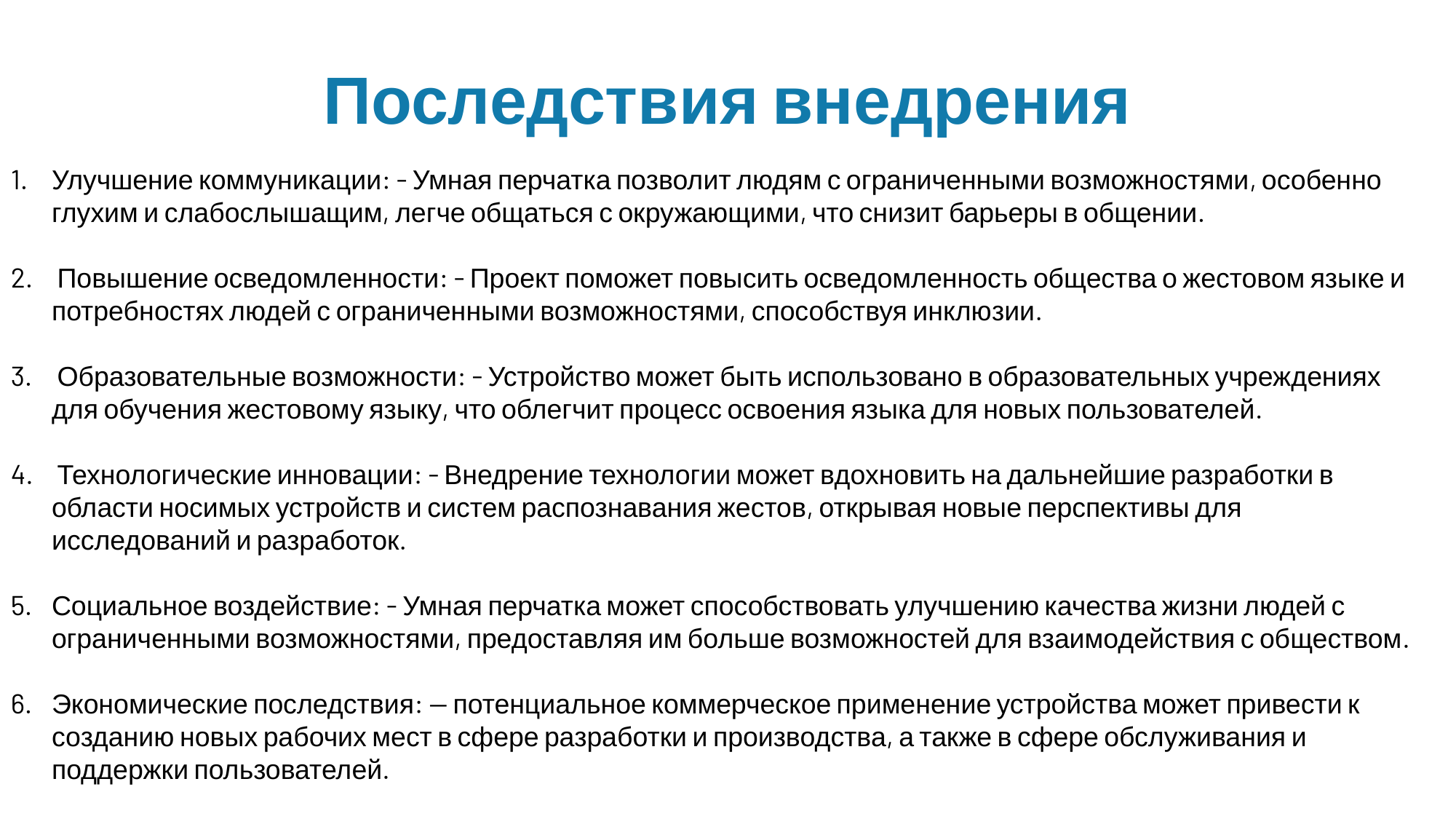

# Последствия внедрения
Улучшение коммуникации: - Умная перчатка позволит людям с ограниченными возможностями, особенно глухим и слабослышащим, легче общаться с окружающими, что снизит барьеры в общении.

 Повышение осведомленности: - Проект поможет повысить осведомленность общества о жестовом языке и потребностях людей с ограниченными возможностями, способствуя инклюзии.

 Образовательные возможности: - Устройство может быть использовано в образовательных учреждениях для обучения жестовому языку, что облегчит процесс освоения языка для новых пользователей.

 Технологические инновации: - Внедрение технологии может вдохновить на дальнейшие разработки в области носимых устройств и систем распознавания жестов, открывая новые перспективы для исследований и разработок.

Социальное воздействие: - Умная перчатка может способствовать улучшению качества жизни людей с ограниченными возможностями, предоставляя им больше возможностей для взаимодействия с обществом.

Экономические последствия: — потенциальное коммерческое применение устройства может привести к созданию новых рабочих мест в сфере разработки и производства, а также в сфере обслуживания и поддержки пользователей.